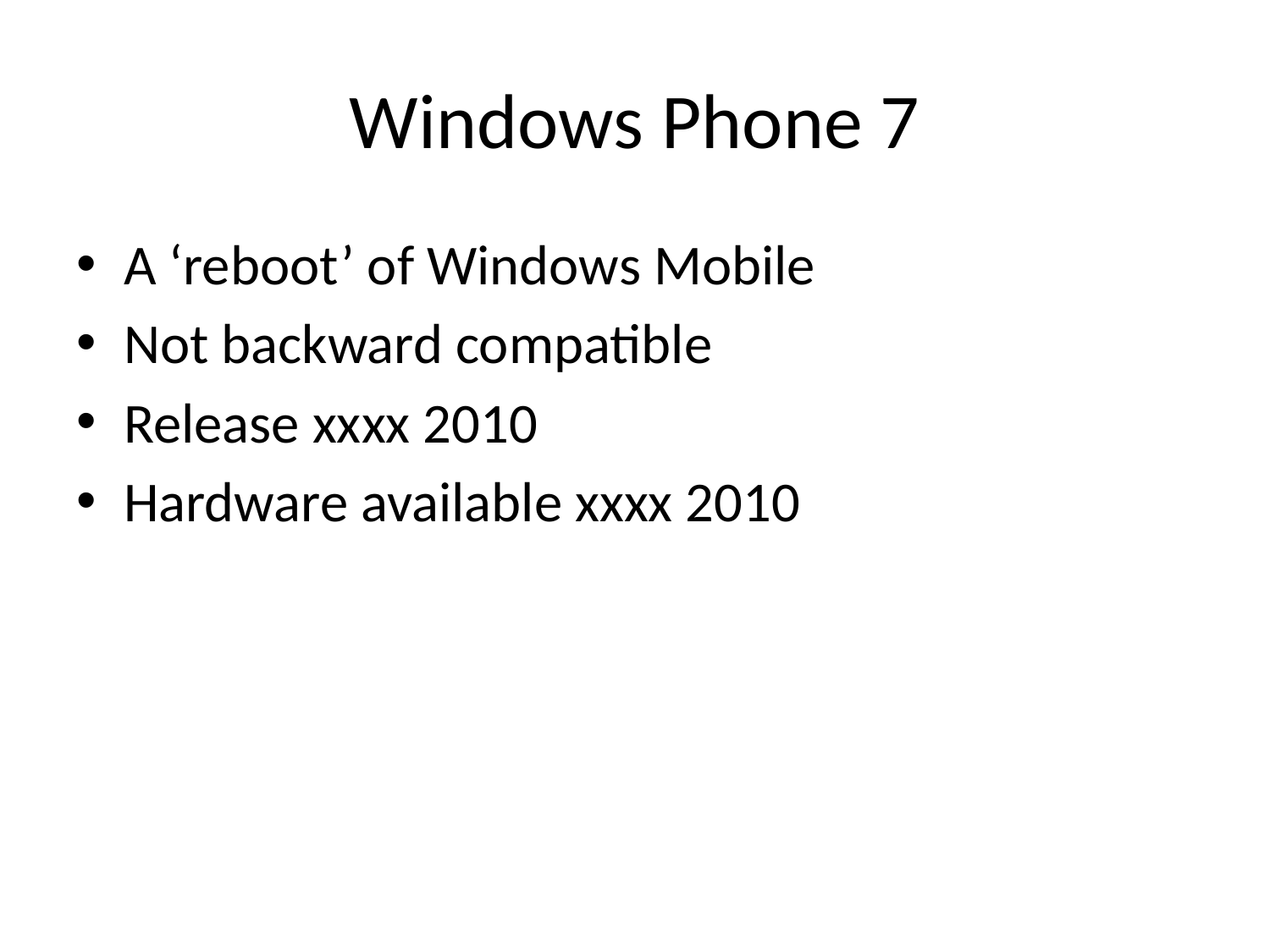

# Windows Phone 7
A ‘reboot’ of Windows Mobile
Not backward compatible
Release xxxx 2010
Hardware available xxxx 2010